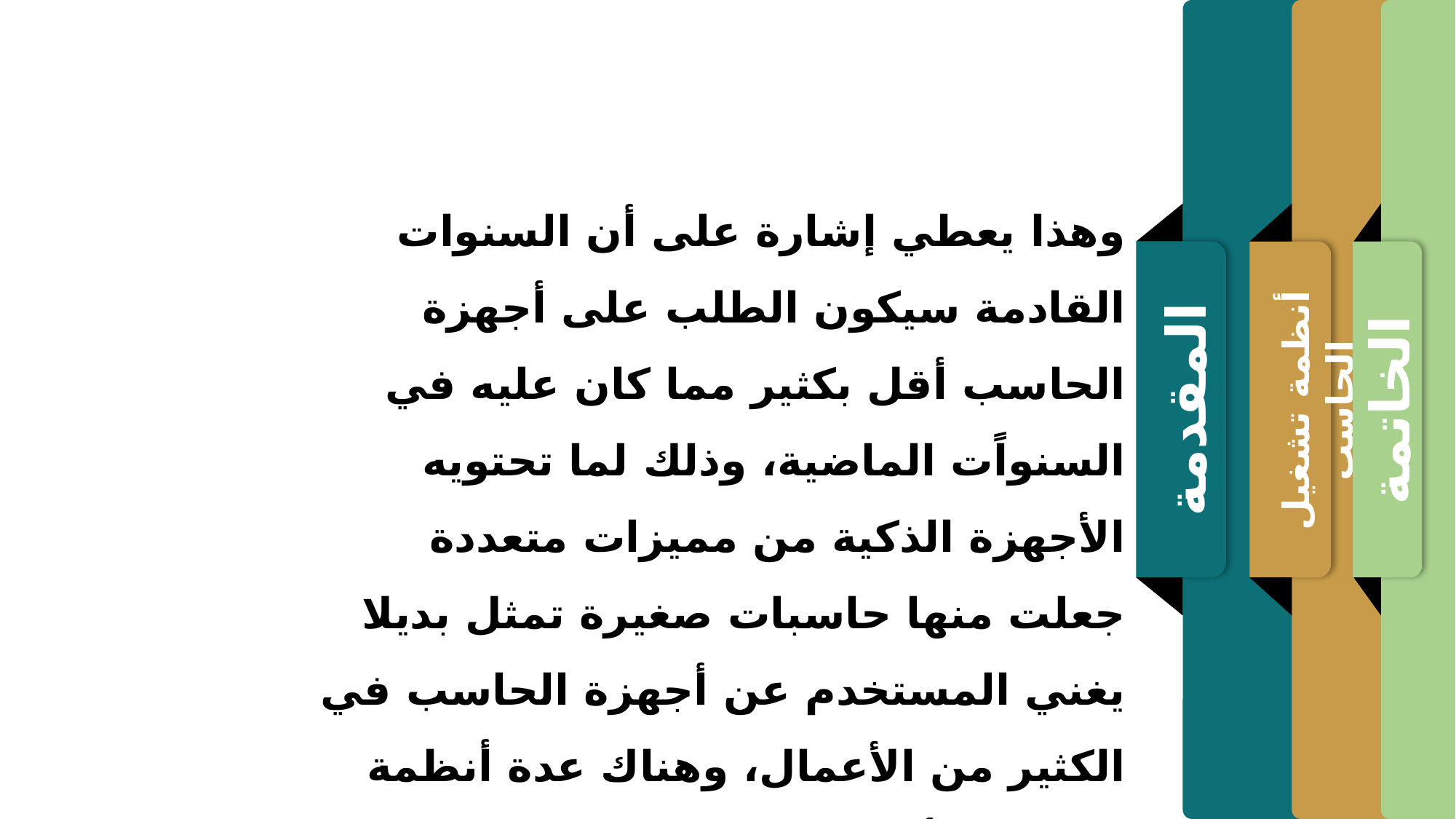

أنظمة تشغيل الحاسب

الخاتمة

المقدمة

وهذا يعطي إشارة على أن السنوات القادمة سيكون الطلب على أجهزة الحاسب أقل بكثير مما كان عليه في السنواًت الماضية، وذلك لما تحتويه الأجهزة الذكية من مميزات متعددة جعلت منها حاسبات صغيرة تمثل بديلا يغني المستخدم عن أجهزة الحاسب في الكثير من الأعمال، وهناك عدة أنظمة تشغيل للأجهزة